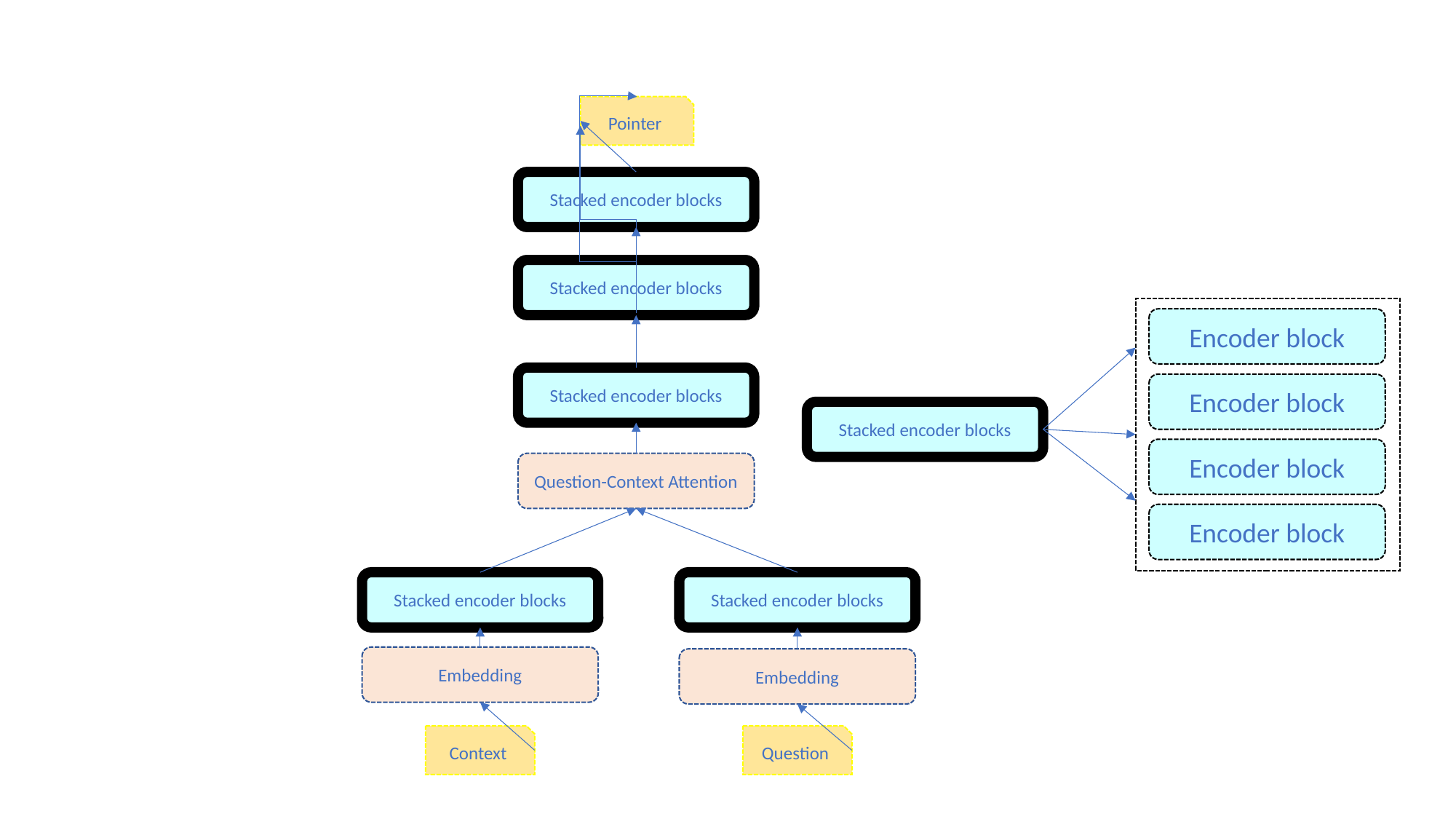

Pointer
Stacked encoder blocks
Stacked encoder blocks

Encoder block
Encoder block
Encoder block
Encoder block
Stacked encoder blocks
Stacked encoder blocks
Question-Context Attention
Stacked encoder blocks
Stacked encoder blocks
Embedding
Embedding
Context
Question